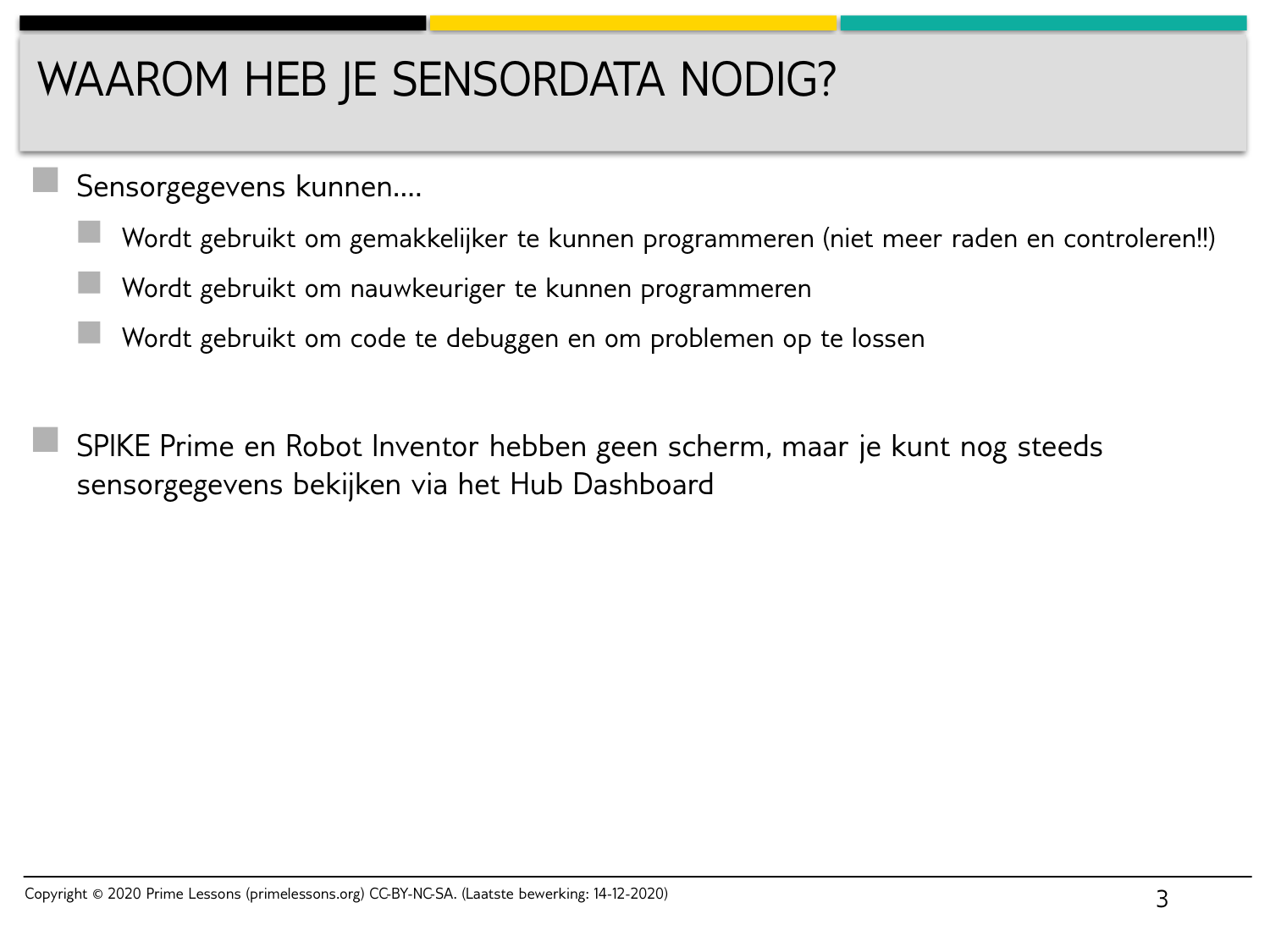

# Waarom heb je sensordata nodig?
Sensorgegevens kunnen….
Wordt gebruikt om gemakkelijker te kunnen programmeren (niet meer raden en controleren!!)
Wordt gebruikt om nauwkeuriger te kunnen programmeren
Wordt gebruikt om code te debuggen en om problemen op te lossen

SPIKE Prime en Robot Inventor hebben geen scherm, maar je kunt nog steeds sensorgegevens bekijken via het Hub Dashboard
3
Copyright © 2020 Prime Lessons (primelessons.org) CC-BY-NC-SA. (Laatste bewerking: 14-12-2020)